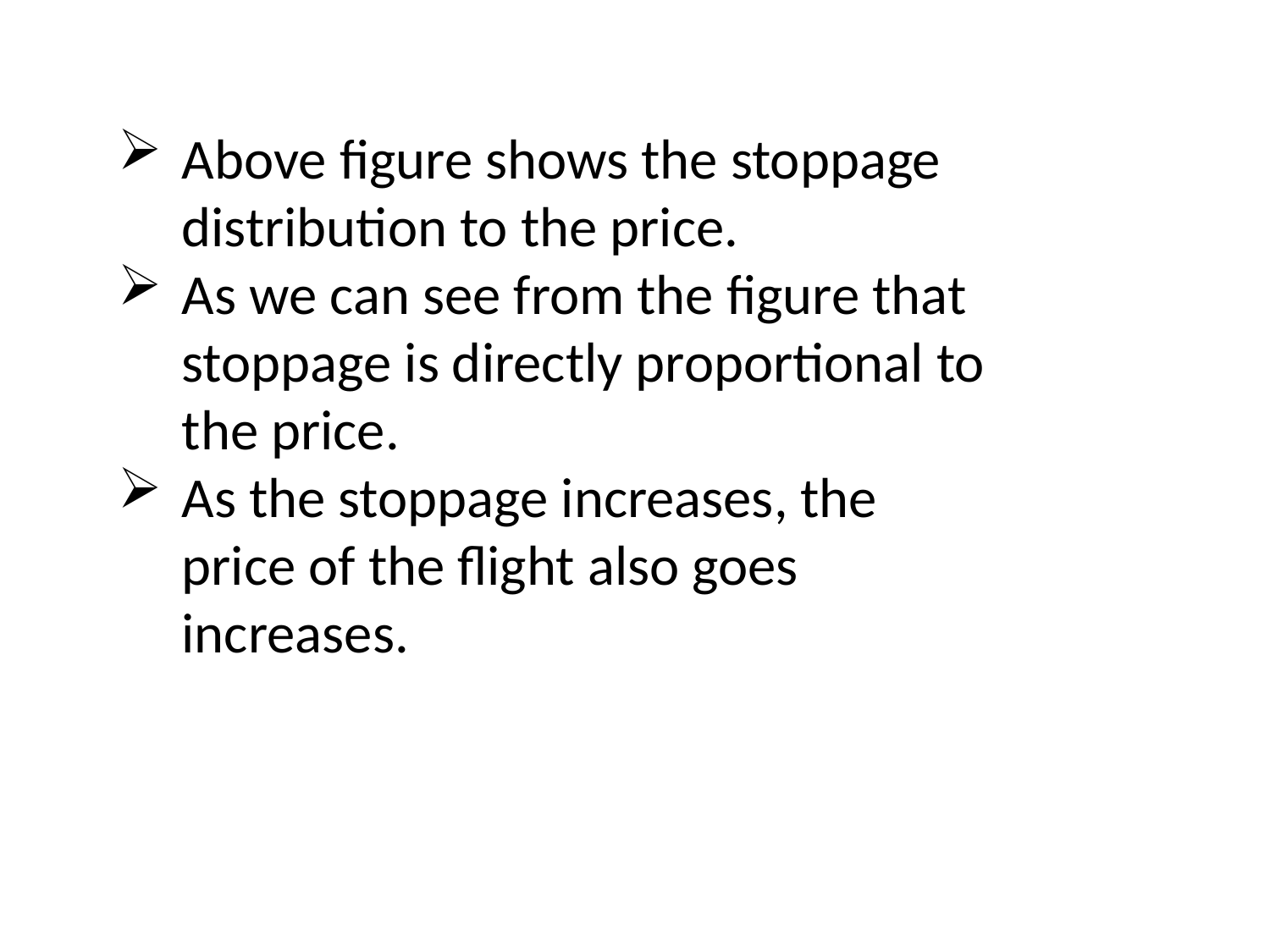

Above figure shows the stoppage distribution to the price.
As we can see from the figure that stoppage is directly proportional to the price.
As the stoppage increases, the price of the flight also goes increases.